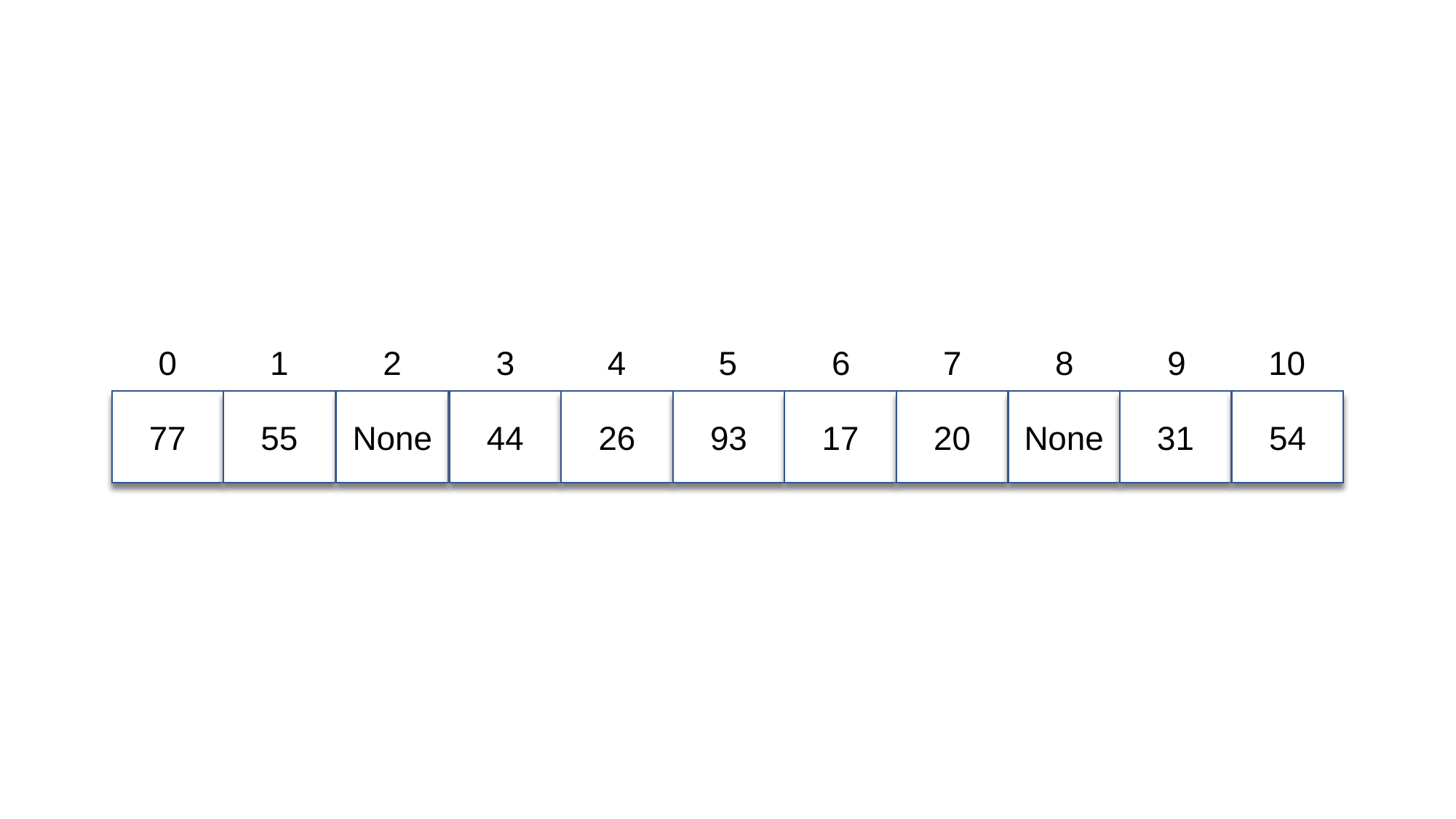

10
8
9
7
6
5
4
3
1
2
0
77
55
None
44
26
93
17
20
None
31
54